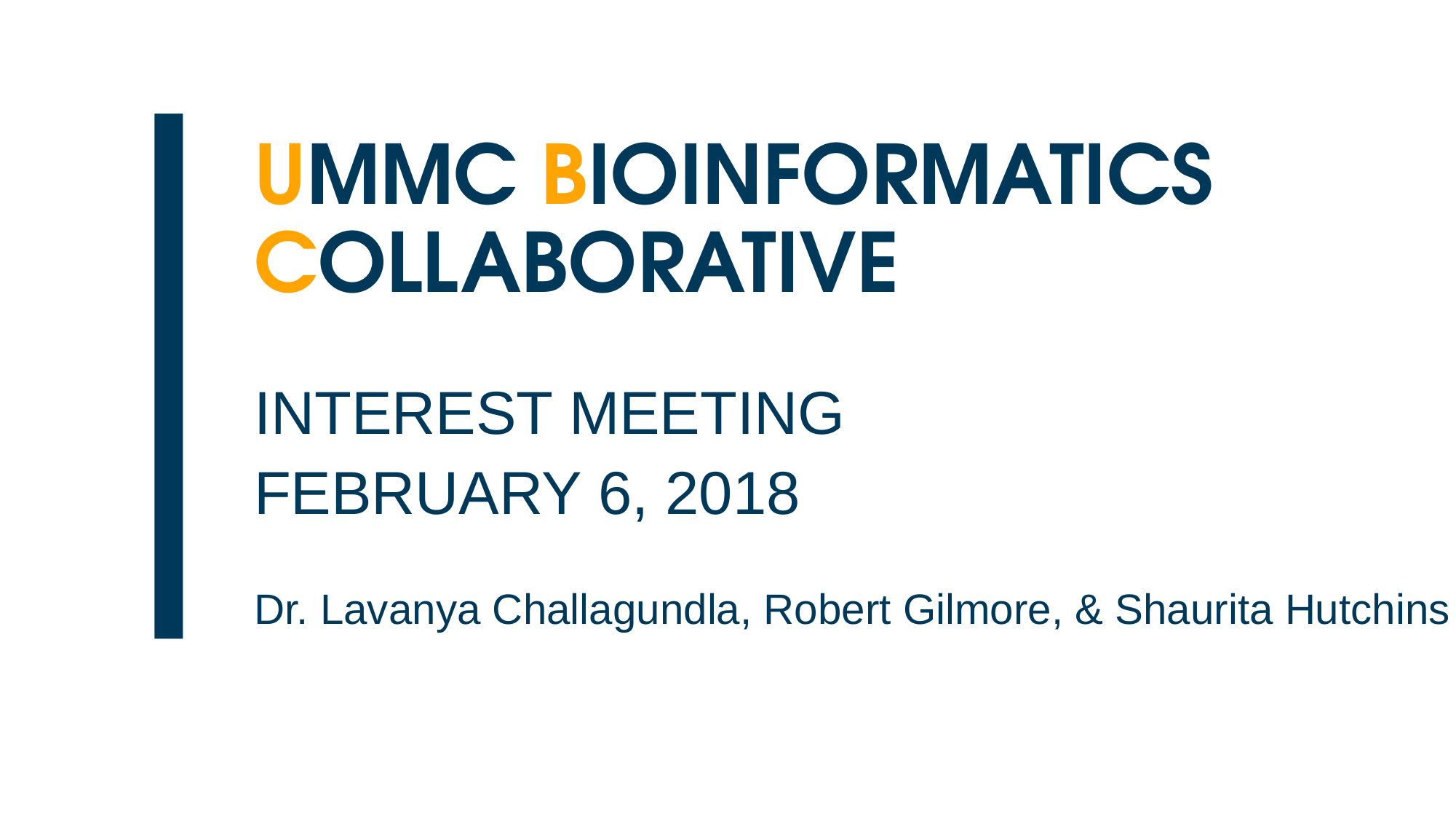

# UMMC BIOINFORMATICS COLLABORATIVE
INTEREST MEETING
FEBRUARY 6, 2018
Dr. Lavanya Challagundla, Robert Gilmore, & Shaurita Hutchins